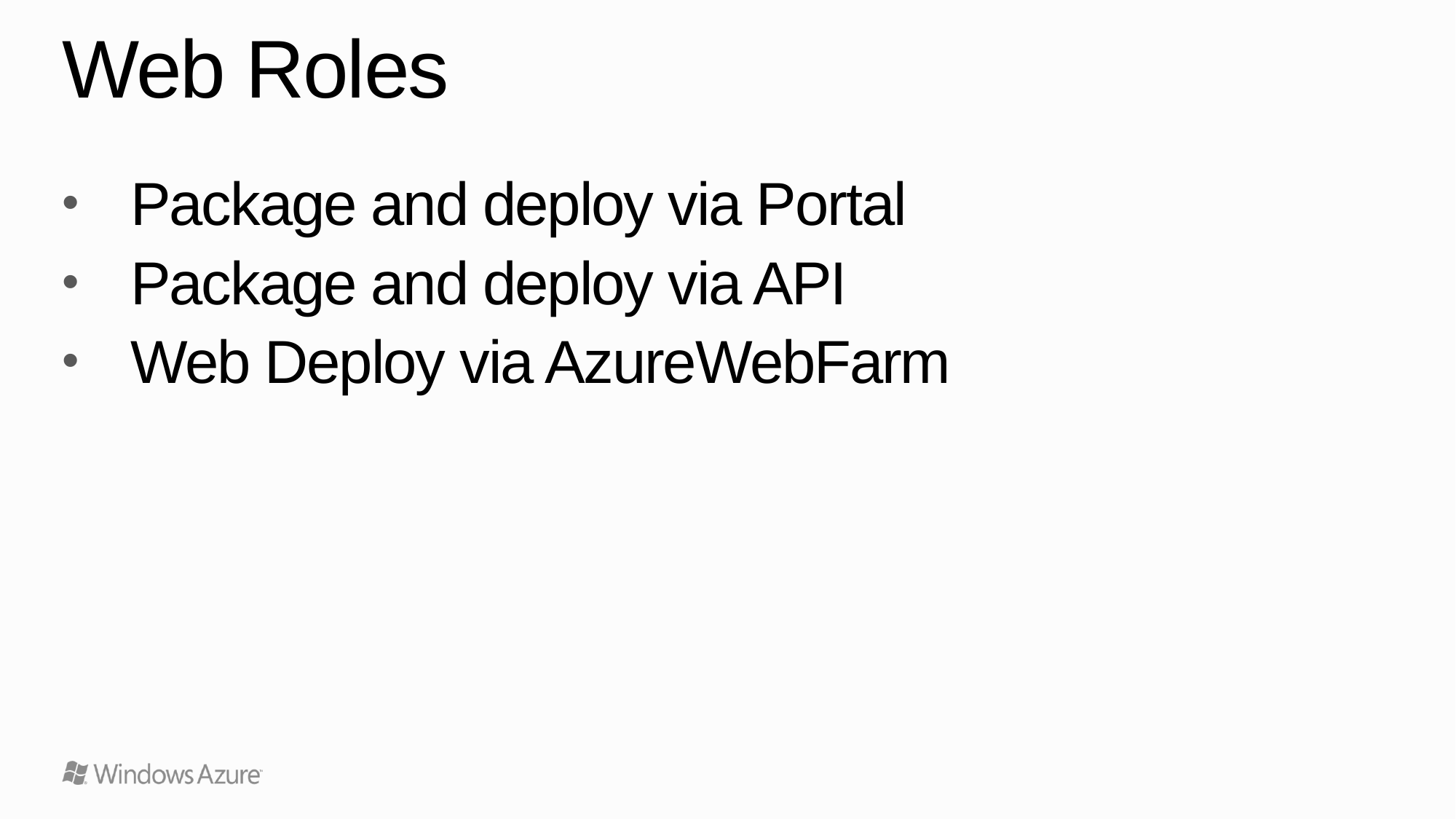

# Web Roles
Package and deploy via Portal
Package and deploy via API
Web Deploy via AzureWebFarm